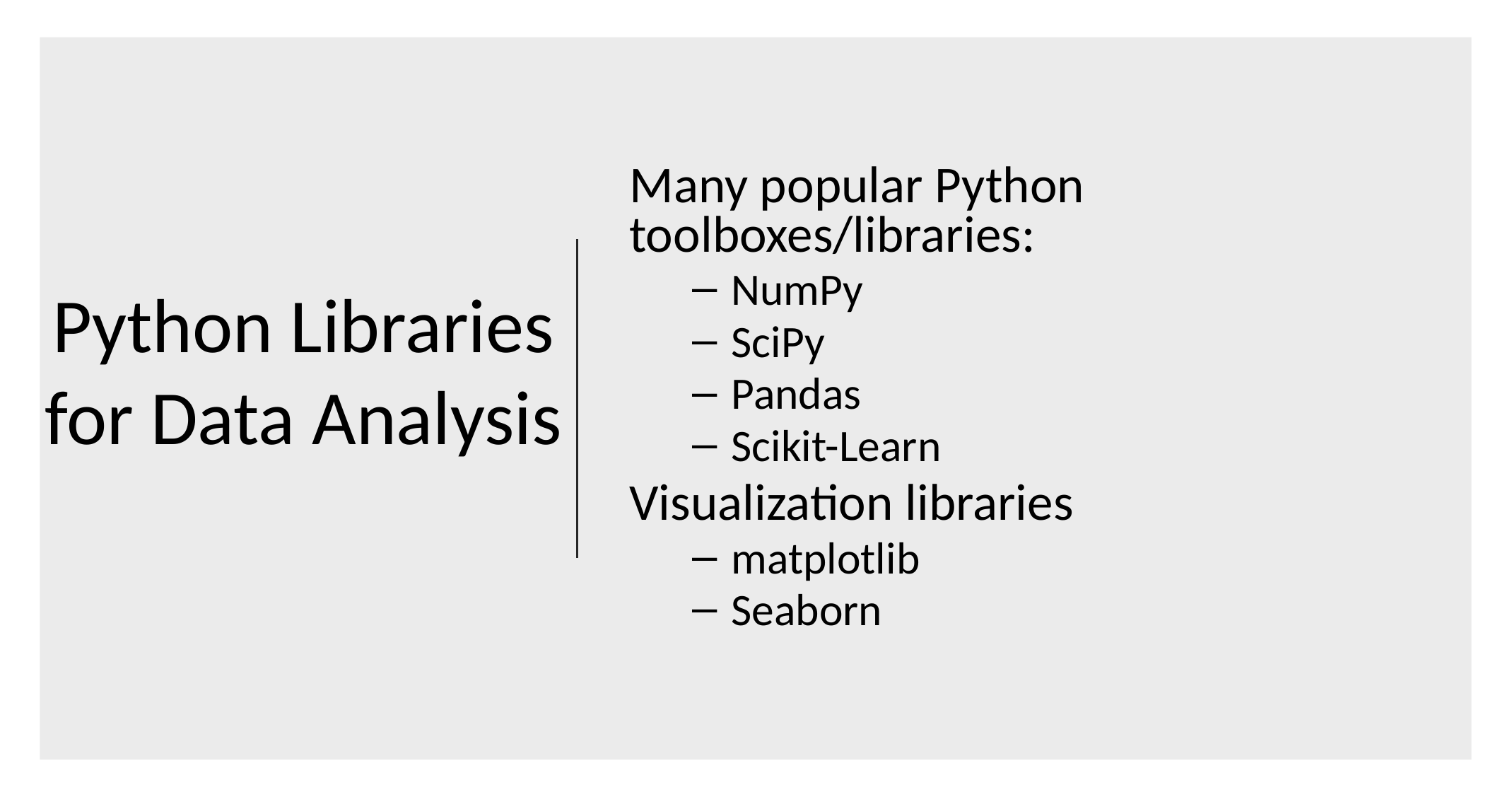

# Python Libraries for Data Analysis
Many popular Python toolboxes/libraries:
NumPy
SciPy
Pandas
Scikit-Learn
Visualization libraries
matplotlib
Seaborn